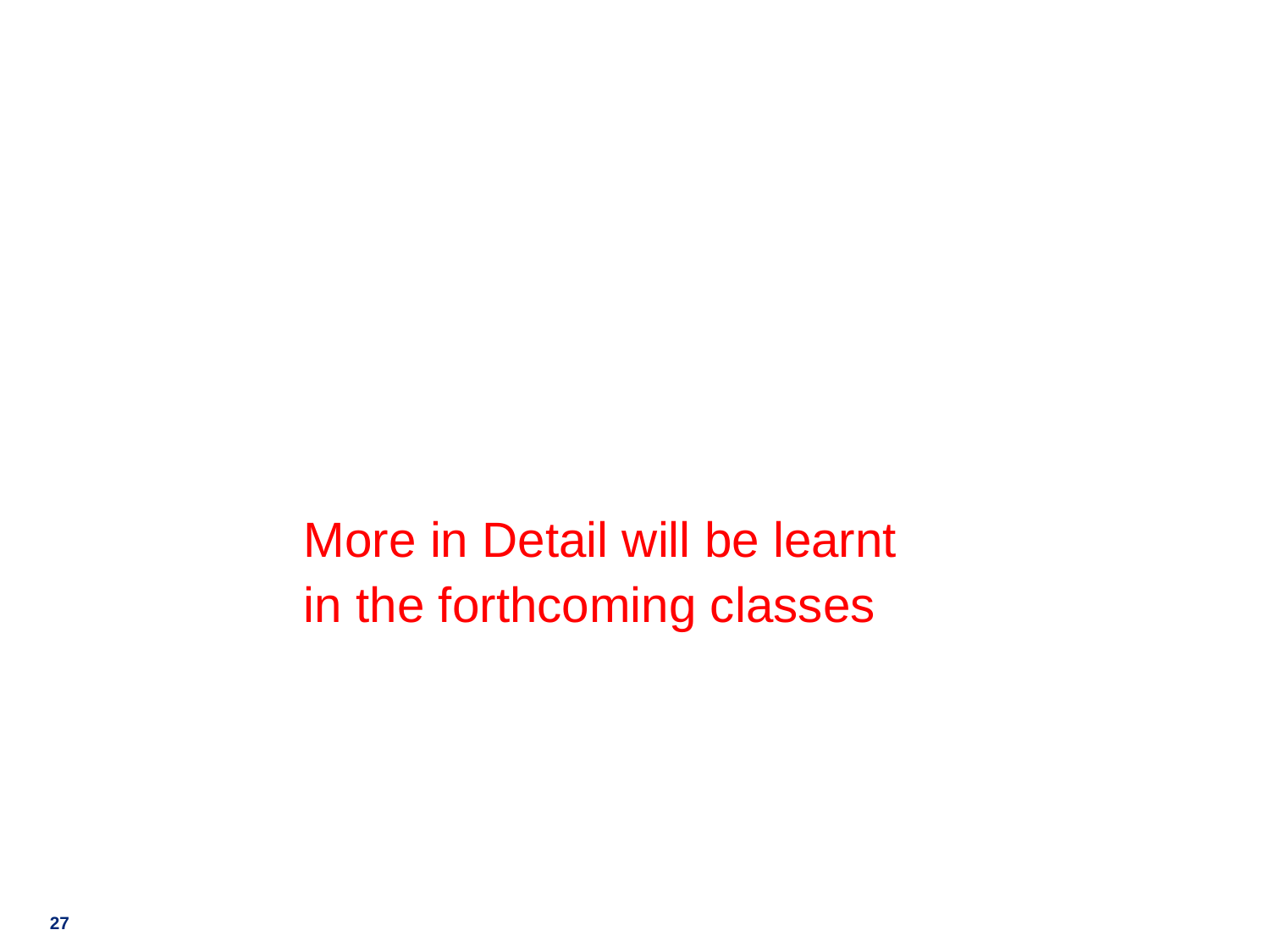

#

		More in Detail will be learnt
		in the forthcoming classes
27